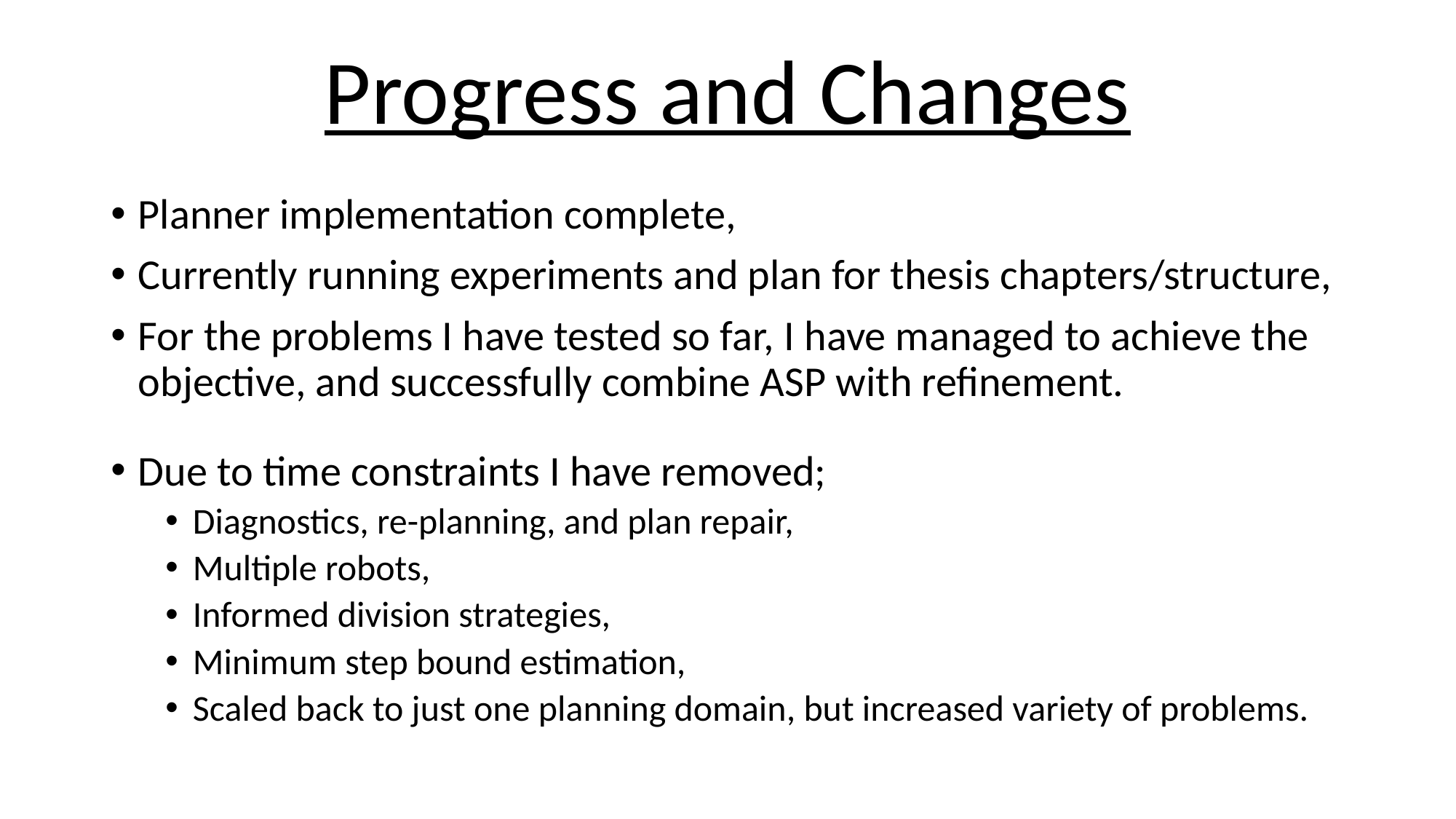

# Progress and Changes
Planner implementation complete,
Currently running experiments and plan for thesis chapters/structure,
For the problems I have tested so far, I have managed to achieve the objective, and successfully combine ASP with refinement.

Due to time constraints I have removed;
Diagnostics, re-planning, and plan repair,
Multiple robots,
Informed division strategies,
Minimum step bound estimation,
Scaled back to just one planning domain, but increased variety of problems.